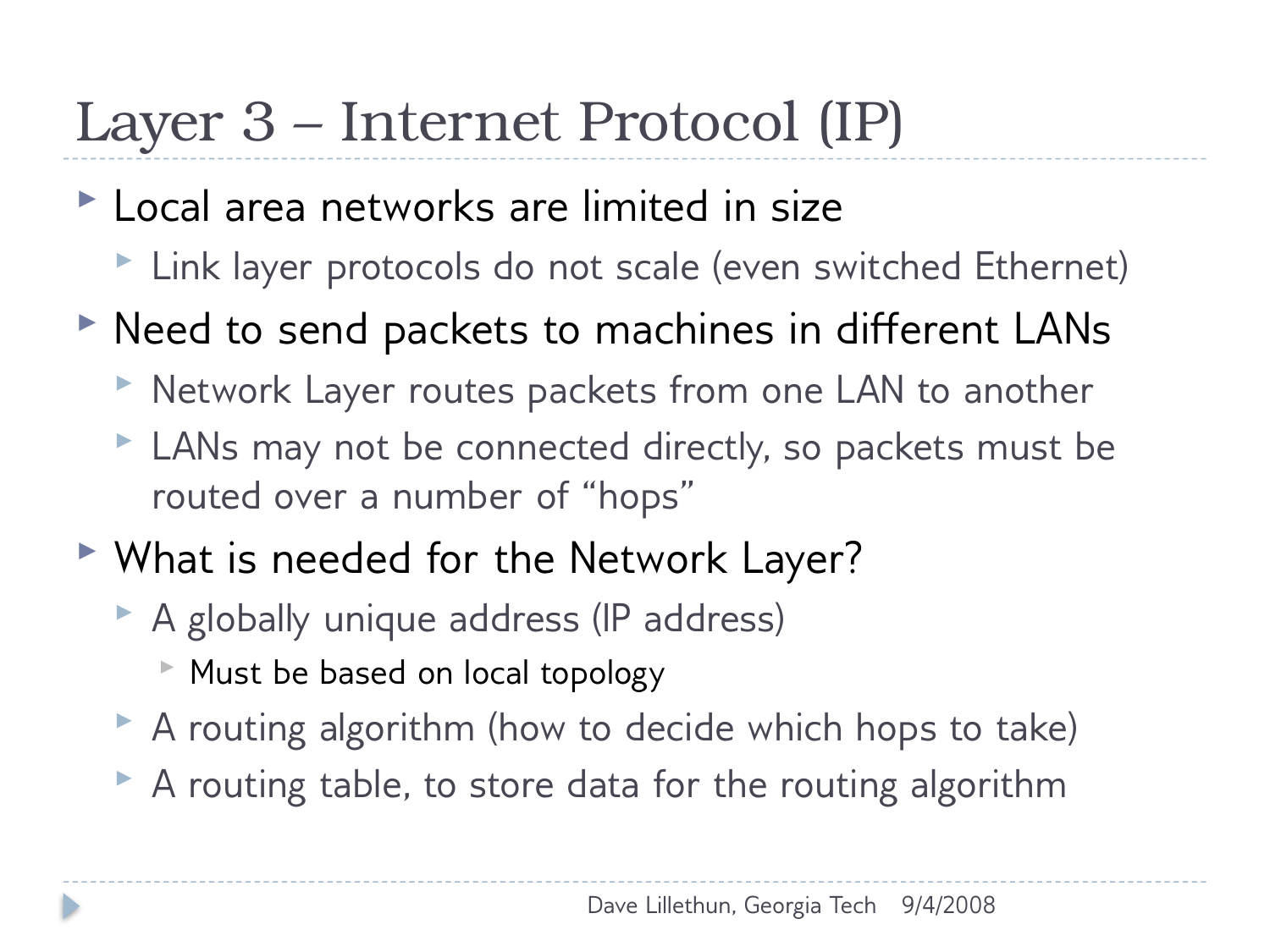

# Layer 3 – Internet Protocol (IP)
Local area networks are limited in size
Link layer protocols do not scale (even switched Ethernet)
Need to send packets to machines in different LANs
Network Layer routes packets from one LAN to another
LANs may not be connected directly, so packets must be routed over a number of “hops”
What is needed for the Network Layer?
A globally unique address (IP address)
Must be based on local topology
A routing algorithm (how to decide which hops to take)
A routing table, to store data for the routing algorithm
Dave Lillethun, Georgia Tech
9/4/2008